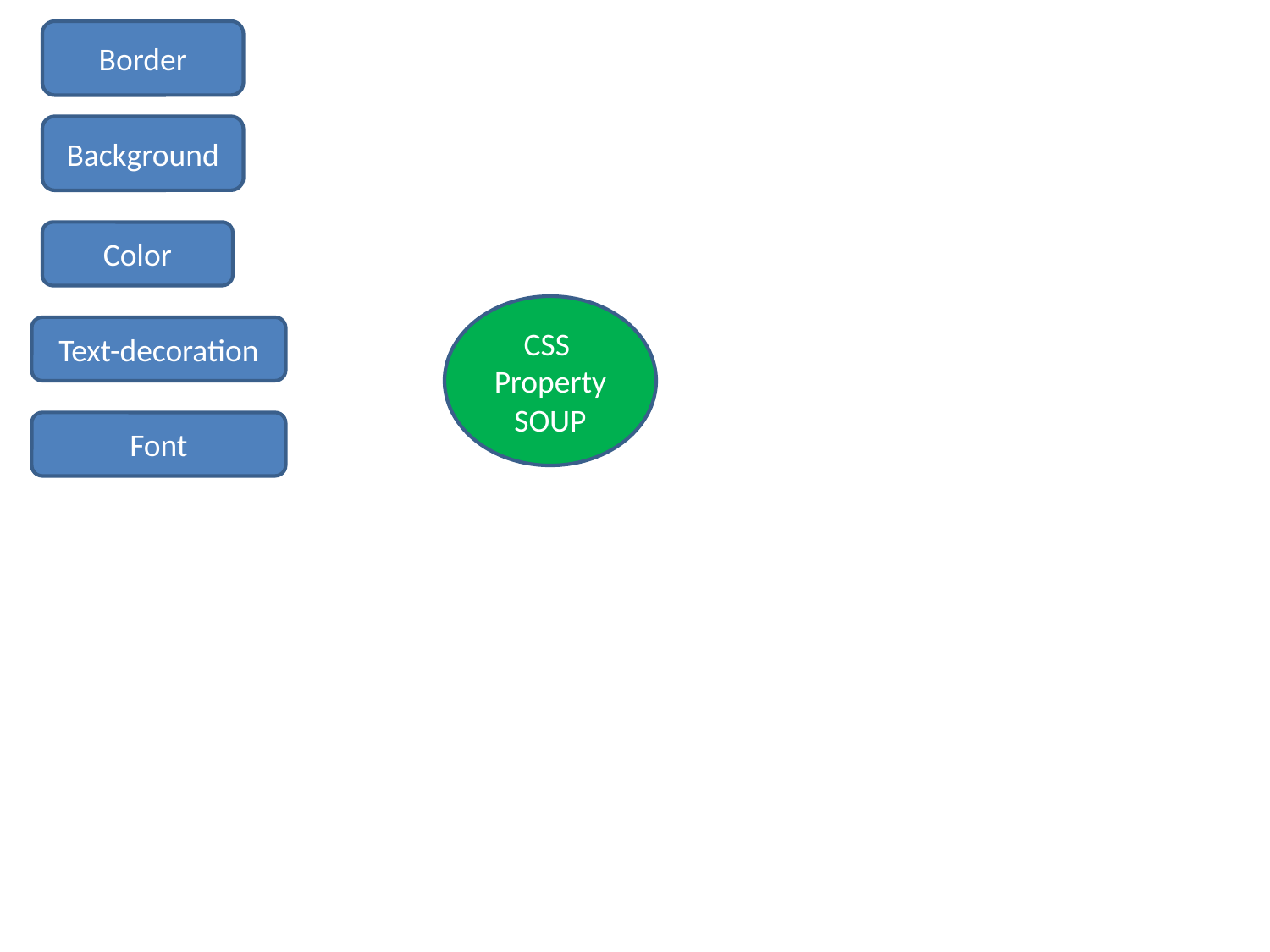

Border
Background
Color
CSS  Property SOUP
Text-decoration
Font